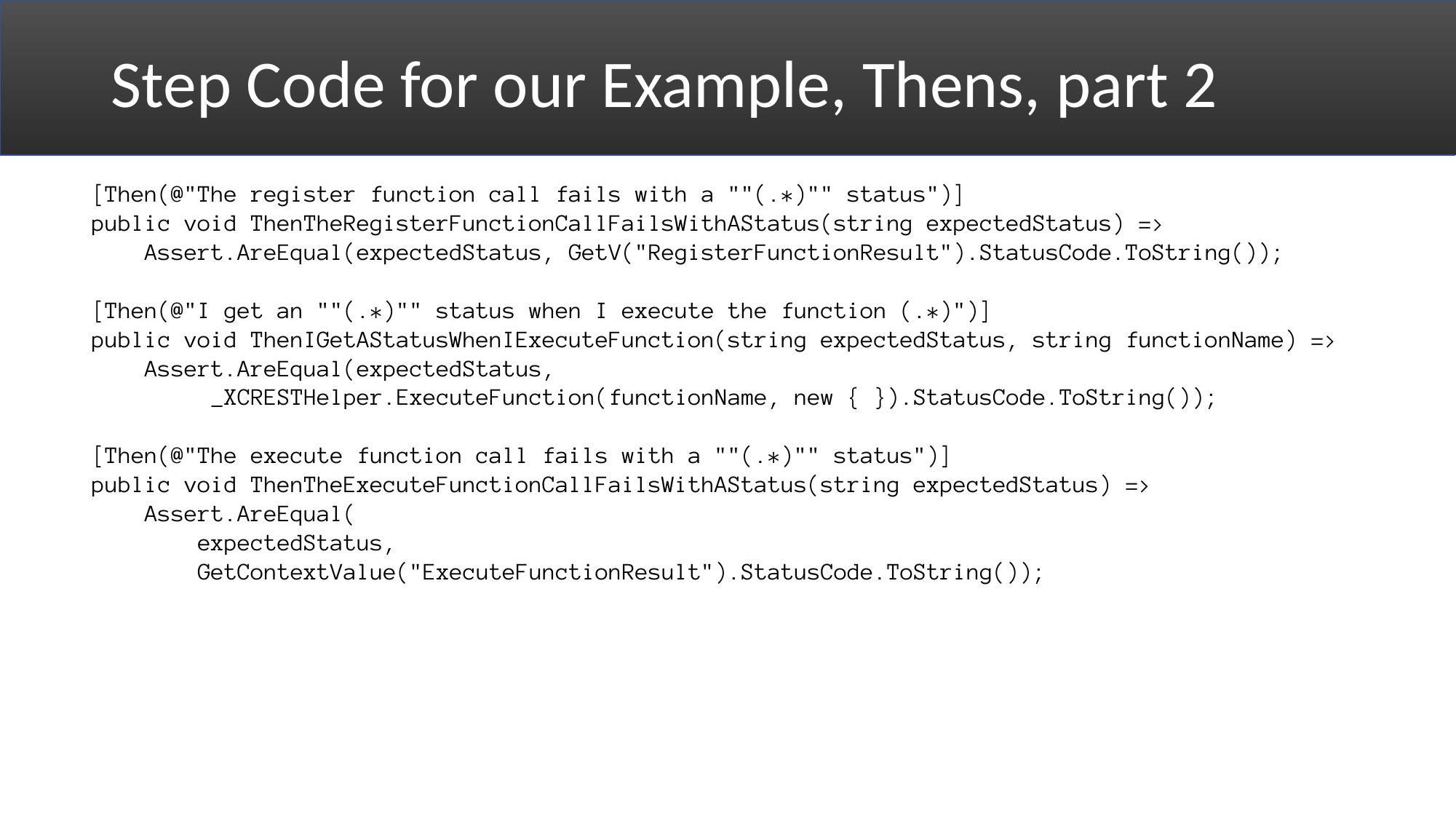

# Step Code for our Example, Thens, part 2
[Then(@"The register function call fails with a ""(.*)"" status")]
public void ThenTheRegisterFunctionCallFailsWithAStatus(string expectedStatus) =>
    Assert.AreEqual(expectedStatus, GetV("RegisterFunctionResult").StatusCode.ToString());

[Then(@"I get an ""(.*)"" status when I execute the function (.*)")]
public void ThenIGetAStatusWhenIExecuteFunction(string expectedStatus, string functionName) =>
    Assert.AreEqual(expectedStatus,
         _XCRESTHelper.ExecuteFunction(functionName, new { }).StatusCode.ToString());

[Then(@"The execute function call fails with a ""(.*)"" status")]
public void ThenTheExecuteFunctionCallFailsWithAStatus(string expectedStatus) =>
    Assert.AreEqual(
        expectedStatus,
        GetContextValue("ExecuteFunctionResult").StatusCode.ToString());